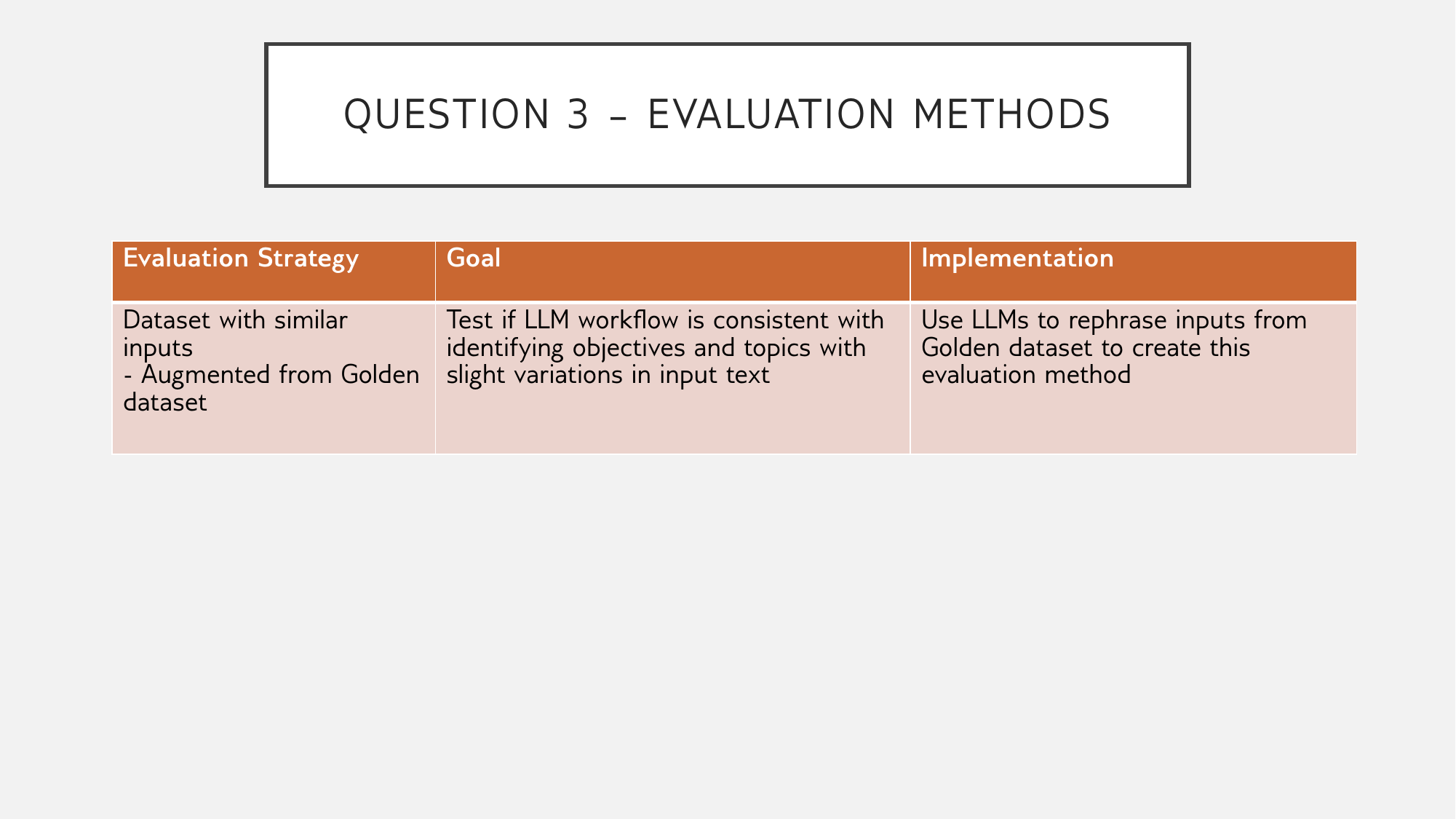

# Question 3 – Evaluation methods
| Evaluation Strategy | Goal | Implementation |
| --- | --- | --- |
| Dataset with similar inputs - Augmented from Golden dataset | Test if LLM workflow is consistent with identifying objectives and topics with slight variations in input text | Use LLMs to rephrase inputs from Golden dataset to create this evaluation method |